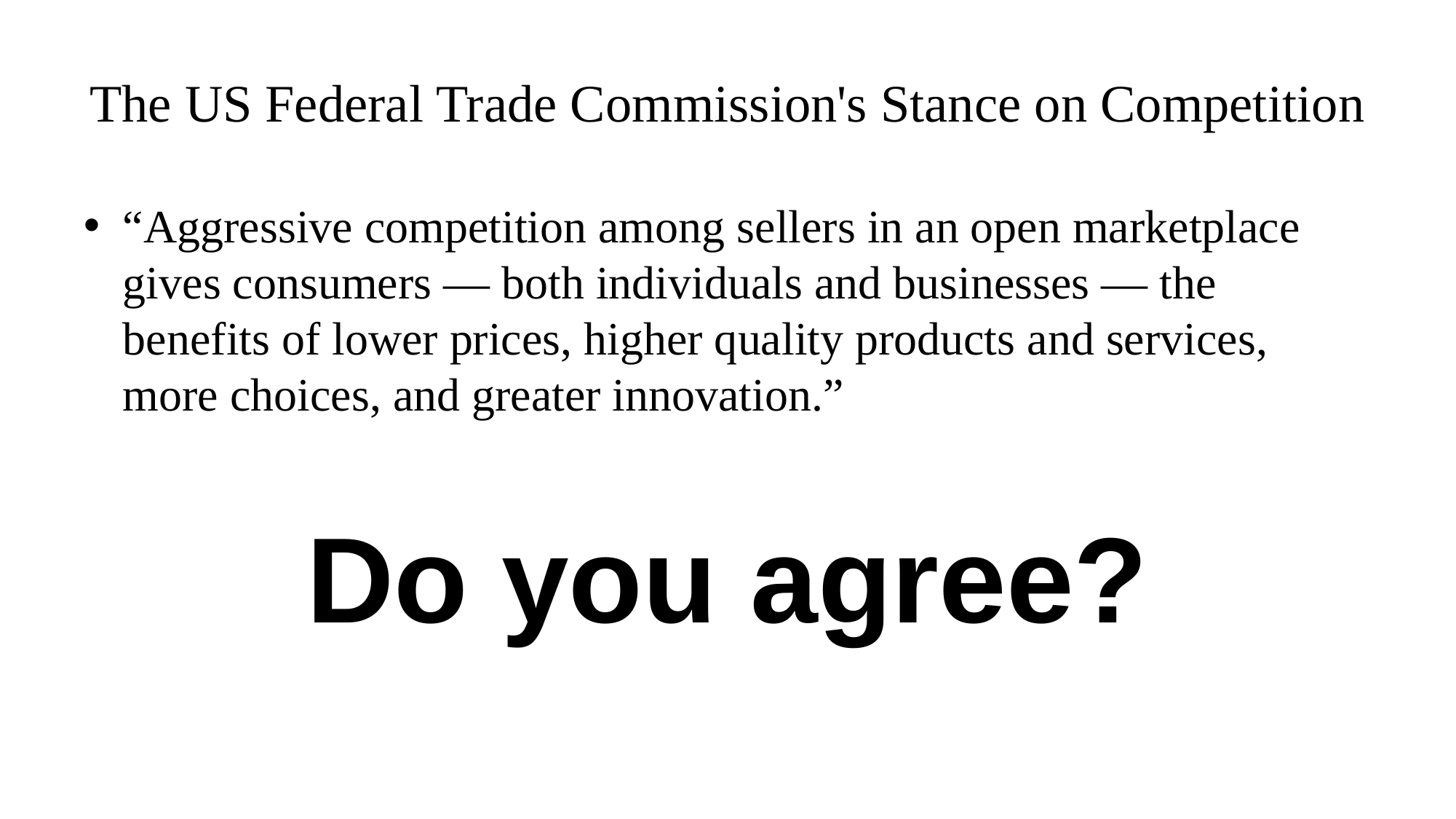

# The US Federal Trade Commission's Stance on Competition
“Aggressive competition among sellers in an open marketplace gives consumers — both individuals and businesses — the benefits of lower prices, higher quality products and services, more choices, and greater innovation.”
Do you agree?